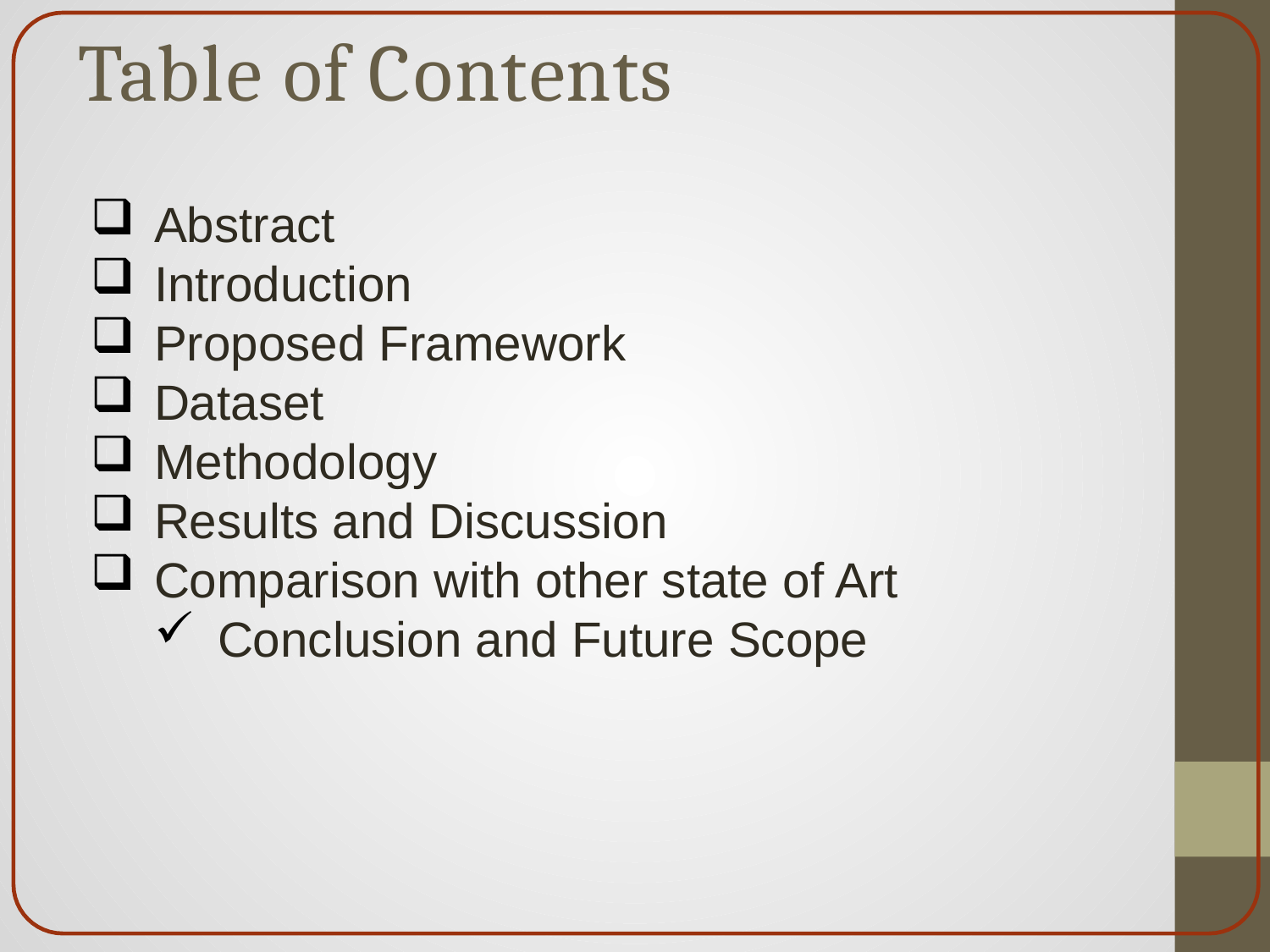

# Table of Contents

Abstract
Introduction
Proposed Framework
Dataset
Methodology
Results and Discussion
Comparison with other state of Art
Conclusion and Future Scope